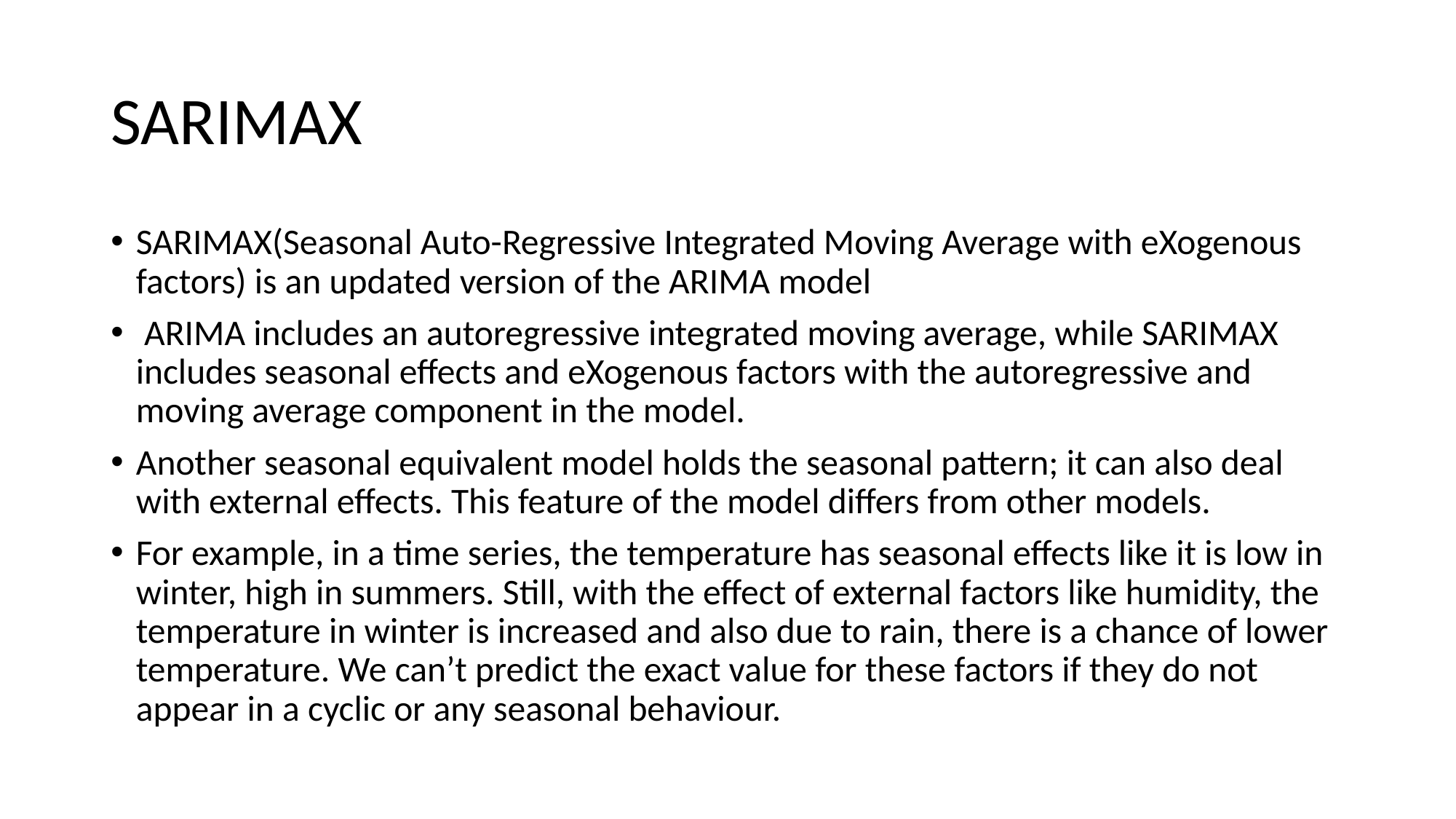

# SARIMAX
SARIMAX(Seasonal Auto-Regressive Integrated Moving Average with eXogenous factors) is an updated version of the ARIMA model
 ARIMA includes an autoregressive integrated moving average, while SARIMAX includes seasonal effects and eXogenous factors with the autoregressive and moving average component in the model.
Another seasonal equivalent model holds the seasonal pattern; it can also deal with external effects. This feature of the model differs from other models.
For example, in a time series, the temperature has seasonal effects like it is low in winter, high in summers. Still, with the effect of external factors like humidity, the temperature in winter is increased and also due to rain, there is a chance of lower temperature. We can’t predict the exact value for these factors if they do not appear in a cyclic or any seasonal behaviour.